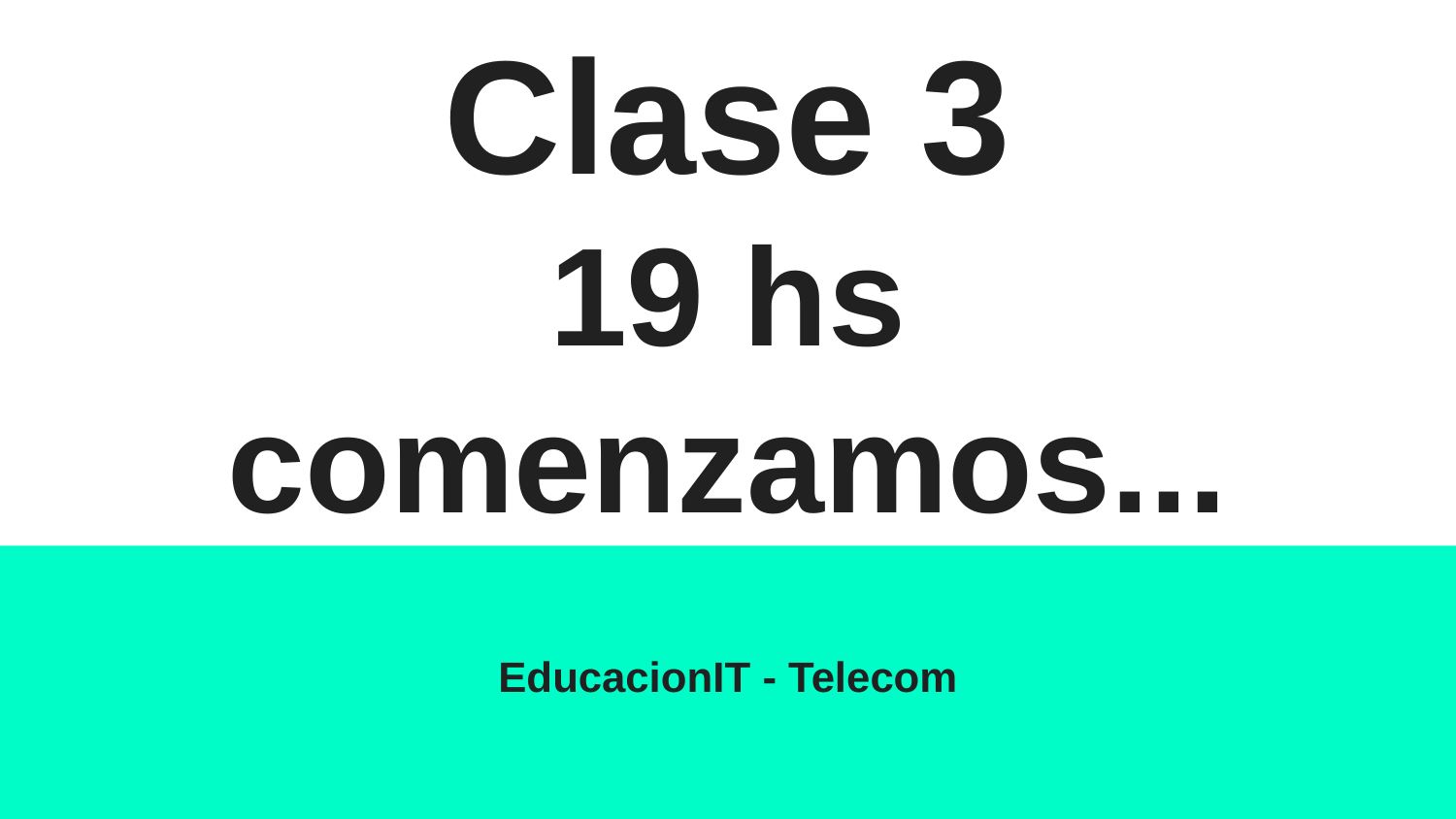

# Clase 3
19 hs comenzamos...
EducacionIT - Telecom